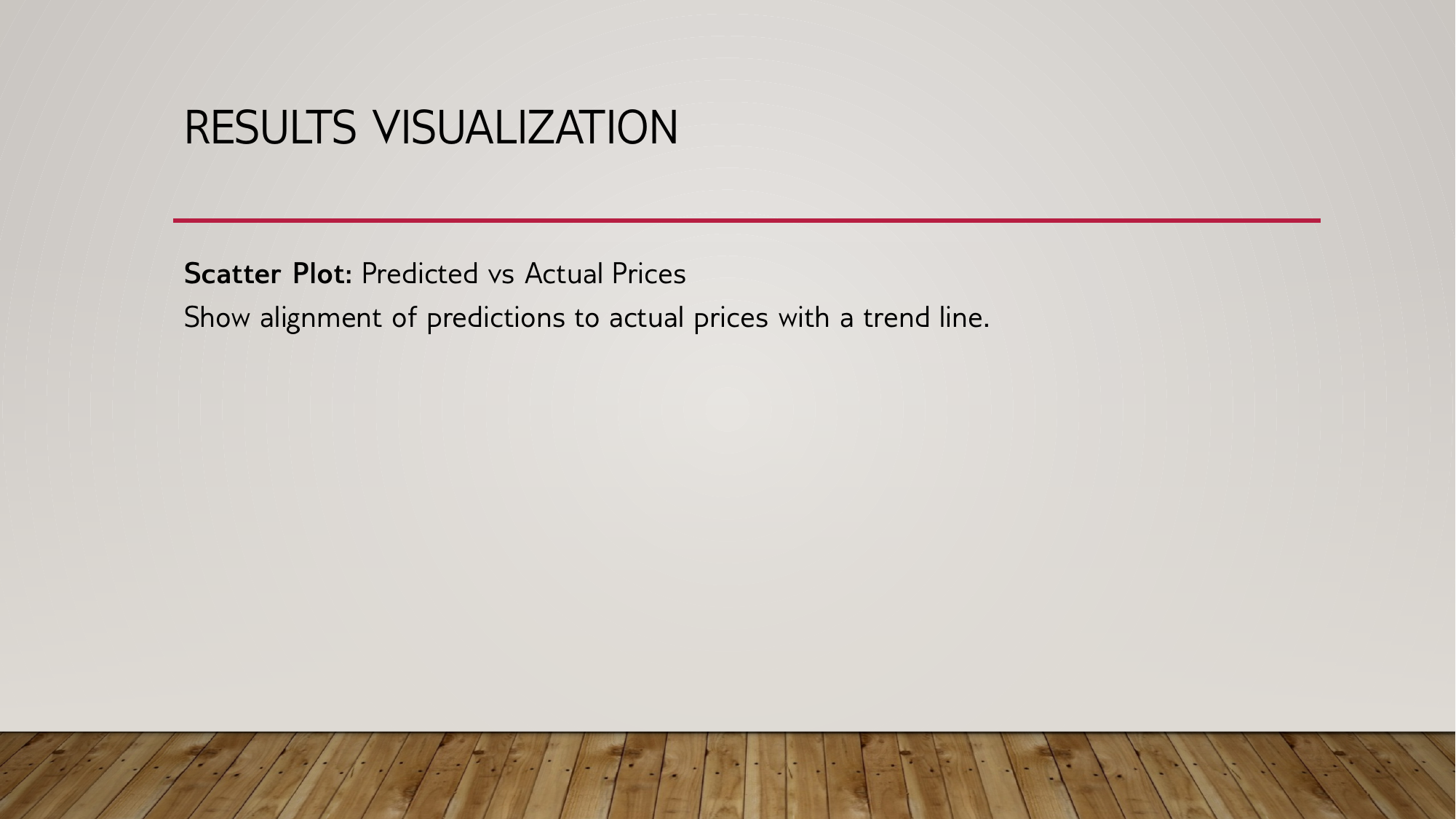

# Results Visualization
Scatter Plot: Predicted vs Actual Prices
Show alignment of predictions to actual prices with a trend line.